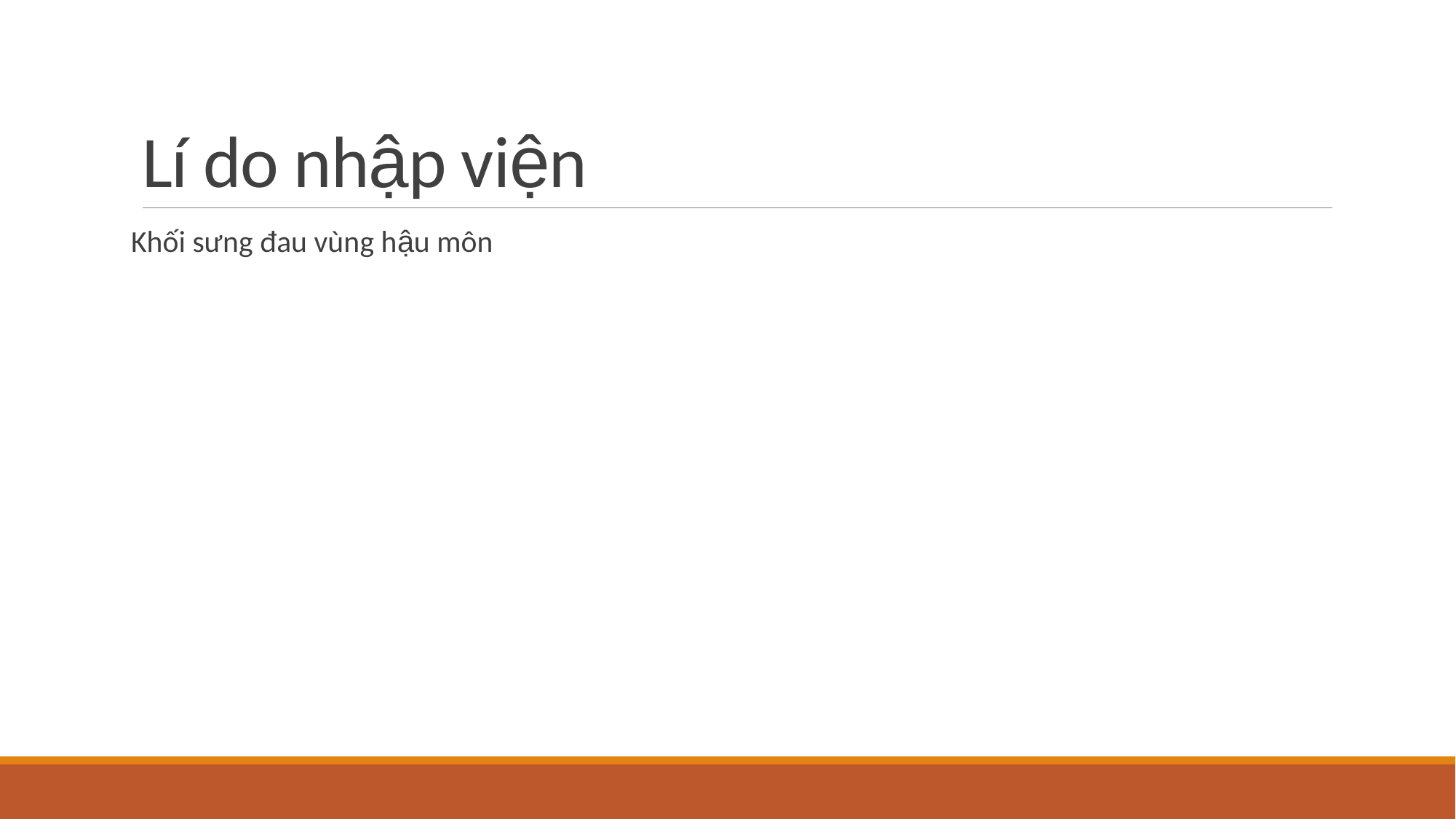

# Lí do nhập viện
Khối sưng đau vùng hậu môn